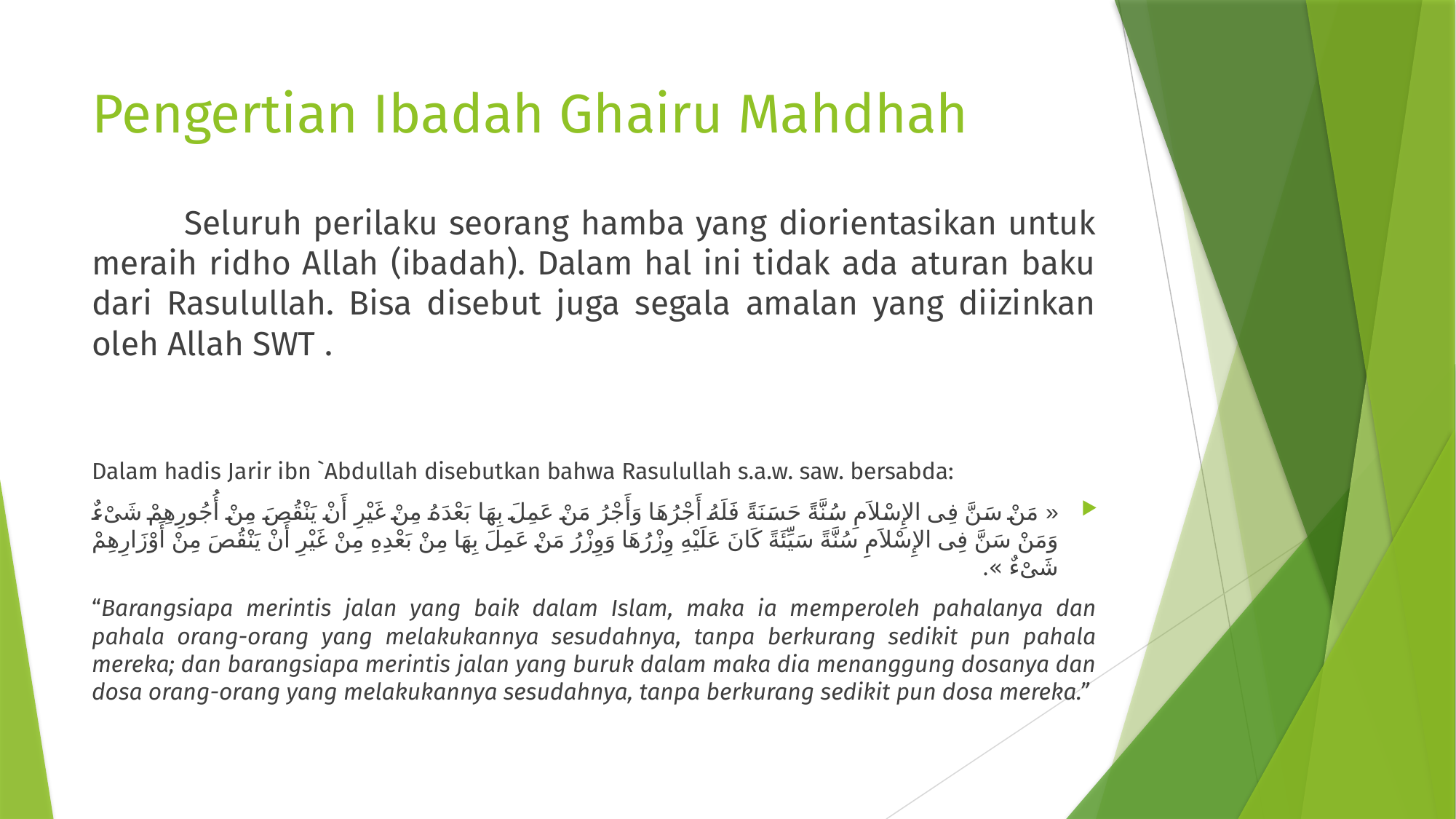

# Pengertian Ibadah Ghairu Mahdhah
	Seluruh perilaku seorang hamba yang diorientasikan untuk meraih ridho Allah (ibadah). Dalam hal ini tidak ada aturan baku dari Rasulullah. Bisa disebut juga segala amalan yang diizinkan oleh Allah SWT .

Dalam hadis Jarir ibn `Abdullah disebutkan bahwa Rasulullah s.a.w. saw. bersabda:
« مَنْ سَنَّ فِى الإِسْلاَمِ سُنَّةً حَسَنَةً فَلَهُ أَجْرُهَا وَأَجْرُ مَنْ عَمِلَ بِهَا بَعْدَهُ مِنْ غَيْرِ أَنْ يَنْقُصَ مِنْ أُجُورِهِمْ شَىْءٌ وَمَنْ سَنَّ فِى الإِسْلاَمِ سُنَّةً سَيِّئَةً كَانَ عَلَيْهِ وِزْرُهَا وَوِزْرُ مَنْ عَمِلَ بِهَا مِنْ بَعْدِهِ مِنْ غَيْرِ أَنْ يَنْقُصَ مِنْ أَوْزَارِهِمْ شَىْءٌ ».
“Barangsiapa merintis jalan yang baik dalam Islam, maka ia memperoleh pahalanya dan pahala orang-orang yang melakukannya sesudahnya, tanpa berkurang sedikit pun pahala mereka; dan barangsiapa merintis jalan yang buruk dalam maka dia menanggung dosanya dan dosa orang-orang yang melakukannya sesudahnya, tanpa berkurang sedikit pun dosa mereka.”